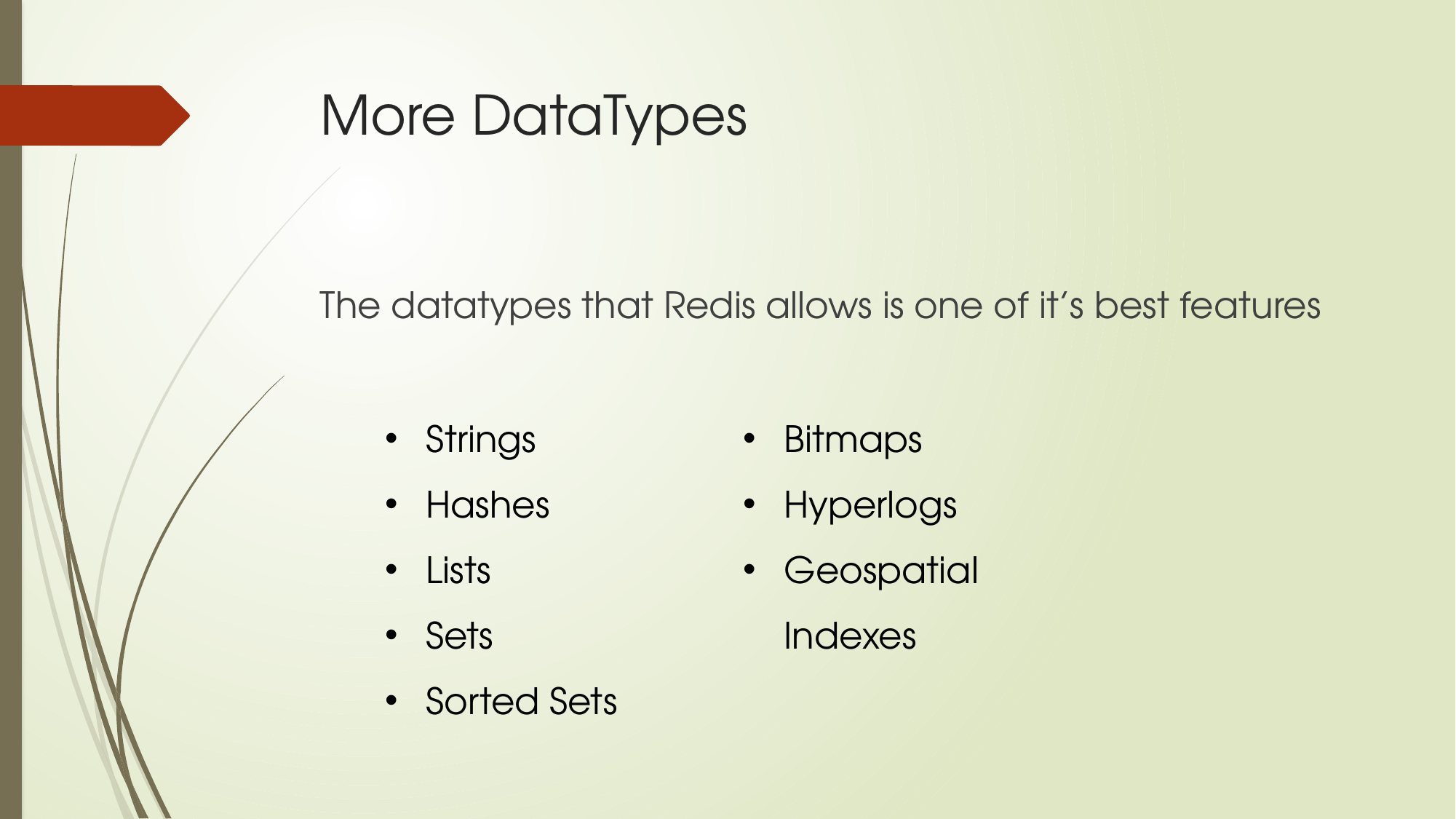

# More DataTypes
The datatypes that Redis allows is one of it’s best features

Bitmaps
Hyperlogs
Geospatial Indexes

Strings
Hashes
Lists
Sets
Sorted Sets